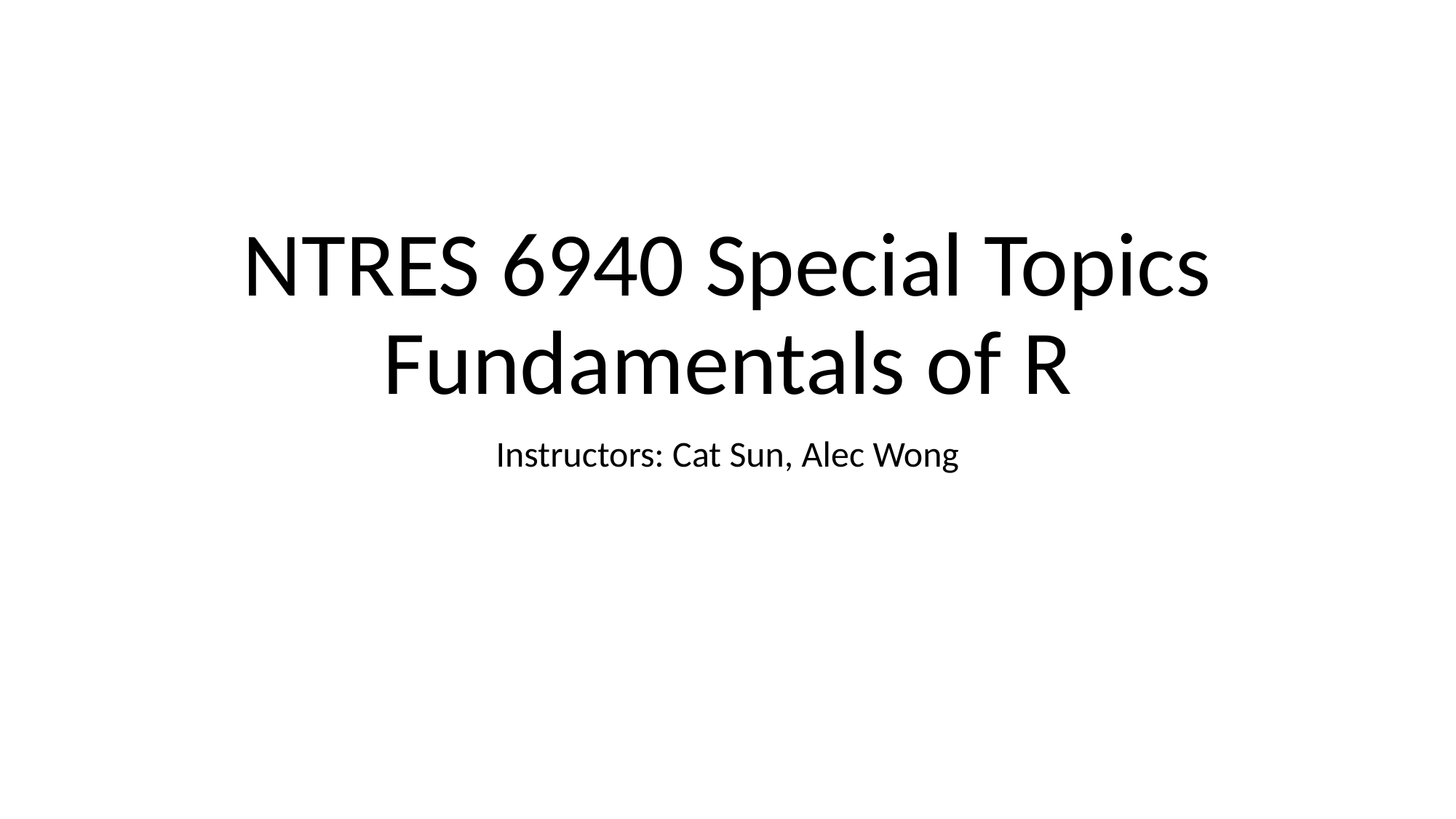

# NTRES 6940 Special Topics Fundamentals of R
Instructors: Cat Sun, Alec Wong